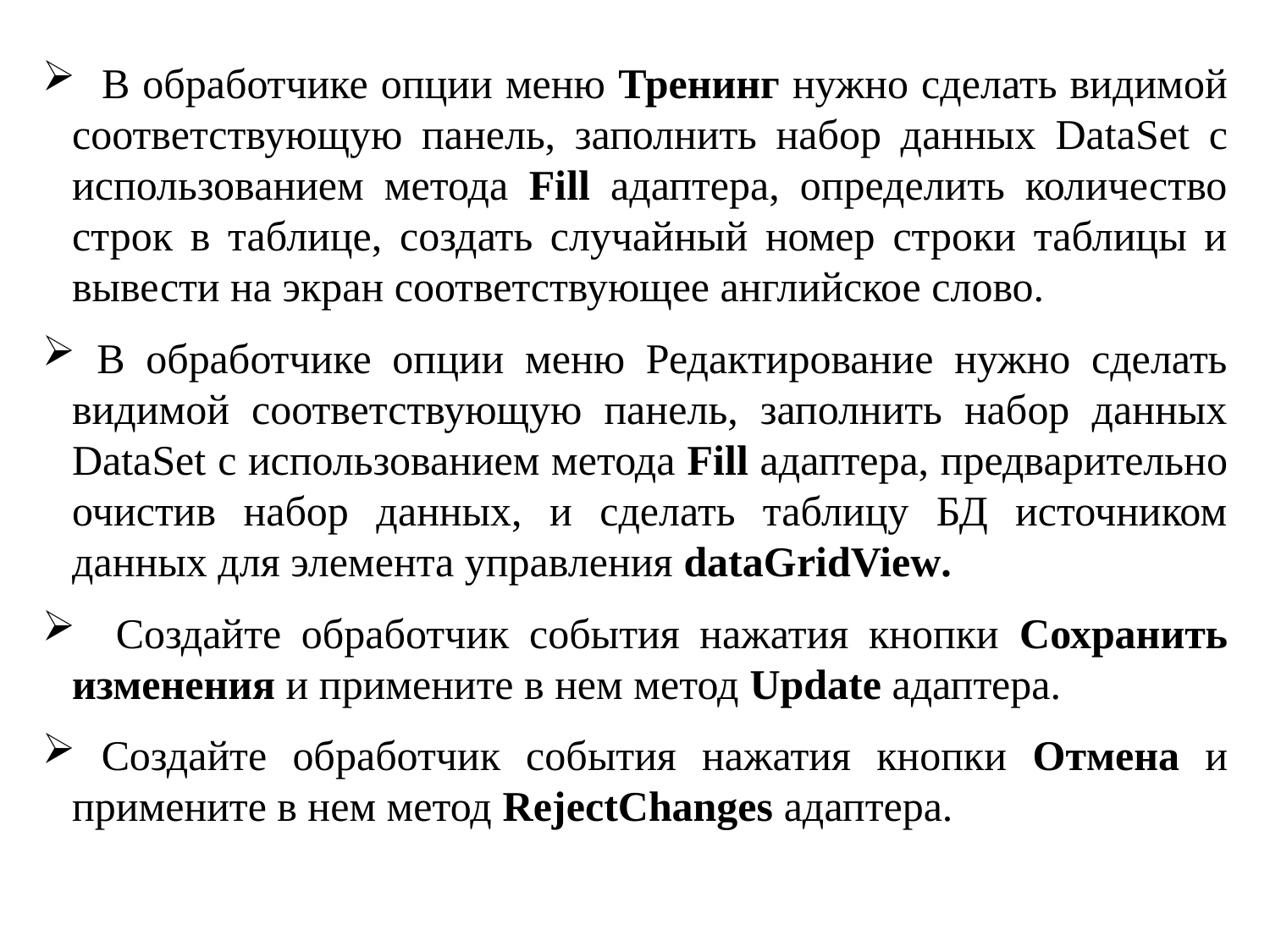

В обработчике опции меню Тренинг нужно сделать видимой соответствующую панель, заполнить набор данных DataSet с использованием метода Fill адаптера, определить количество строк в таблице, создать случайный номер строки таблицы и вывести на экран соответствующее английское слово.
 В обработчике опции меню Редактирование нужно сделать видимой соответствующую панель, заполнить набор данных DataSet с использованием метода Fill адаптера, предварительно очистив набор данных, и сделать таблицу БД источником данных для элемента управления dataGridView.
  Создайте обработчик события нажатия кнопки Сохранить изменения и примените в нем метод Update адаптера.
 Создайте обработчик события нажатия кнопки Отмена и примените в нем метод RejectChanges адаптера.